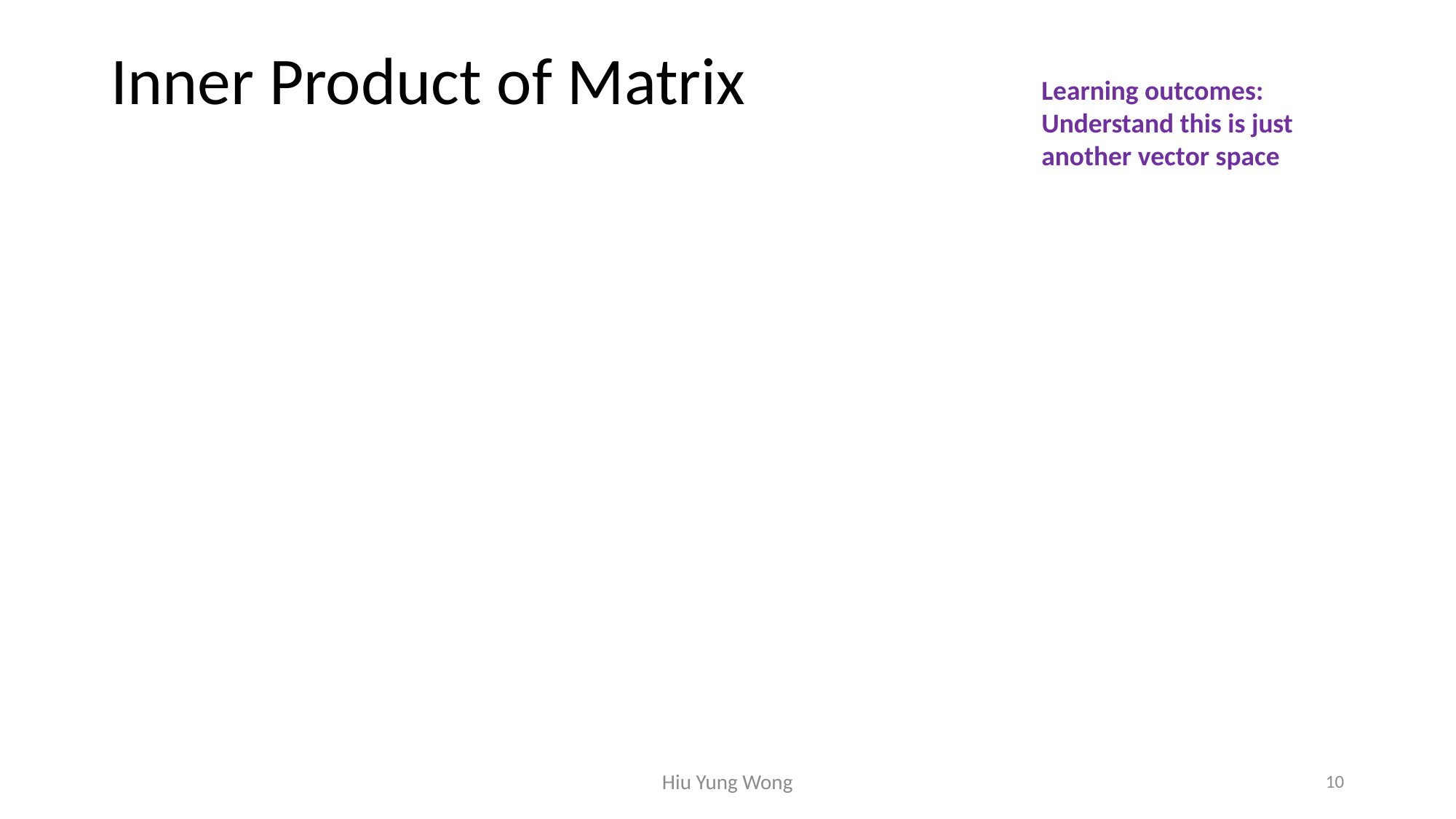

# Inner Product of Matrix
Learning outcomes: Understand this is just another vector space
Hiu Yung Wong
10